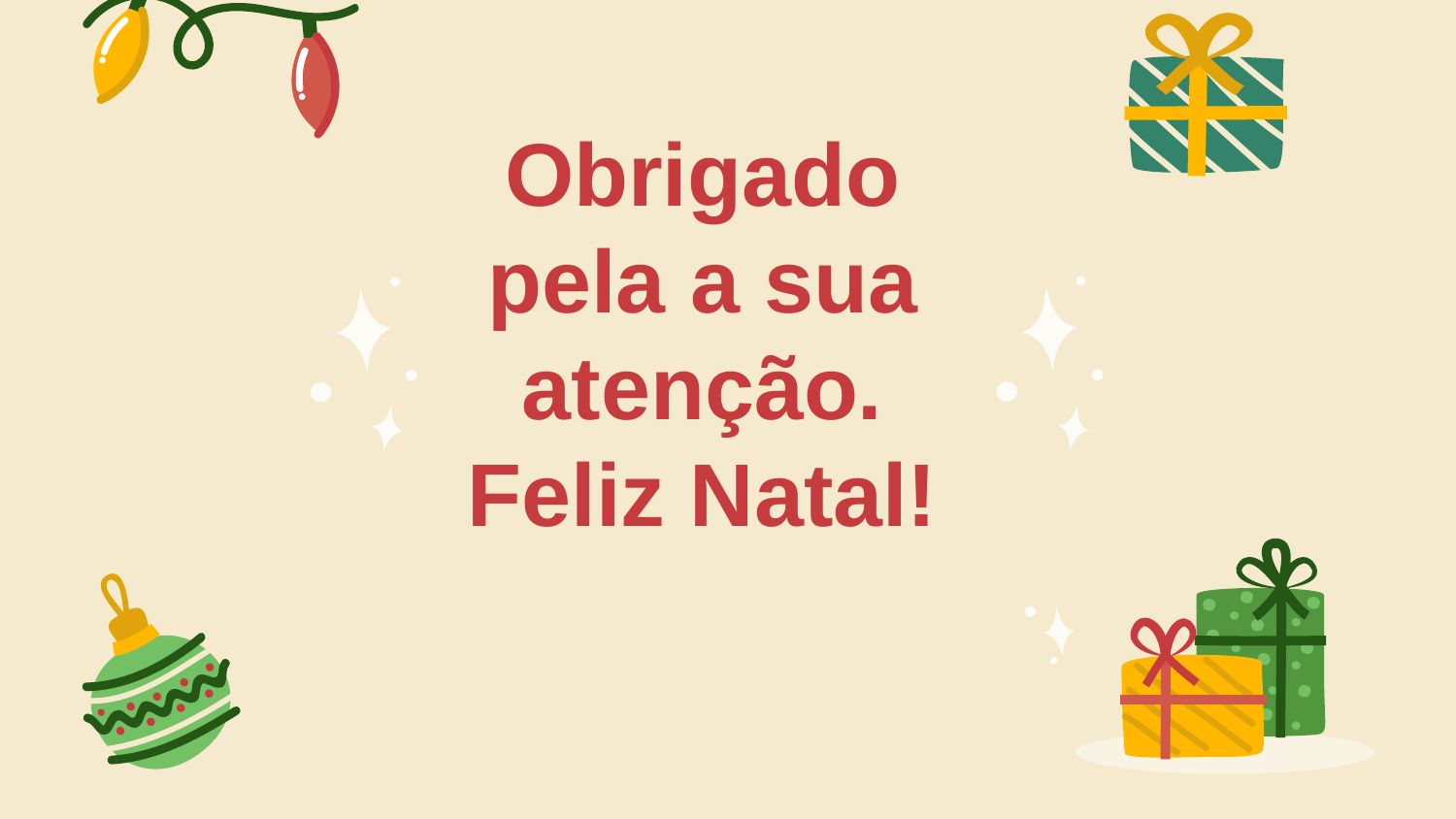

# Obrigado pela a sua atenção. Feliz Natal!